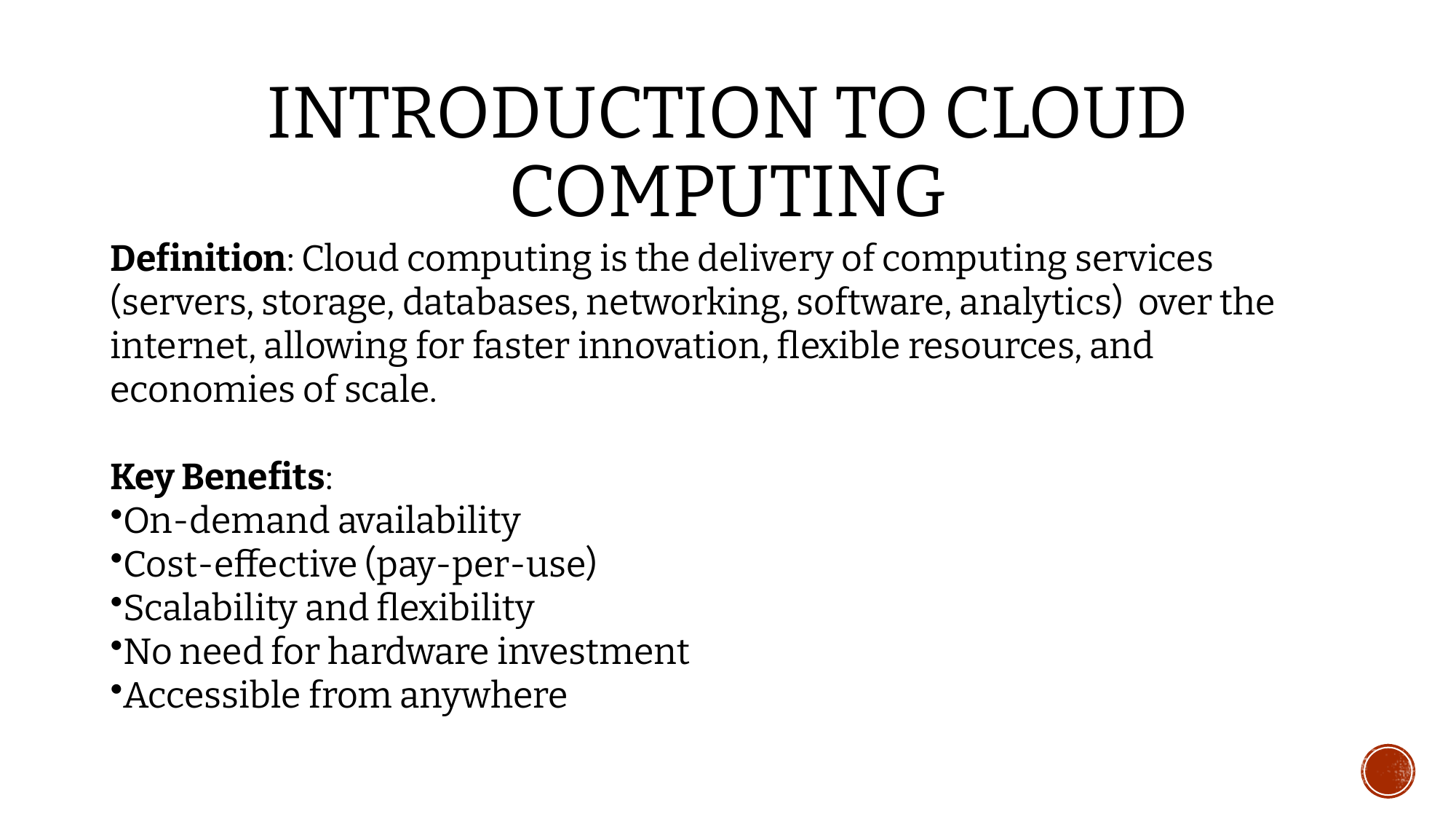

# Introduction to Cloud Computing
Definition: Cloud computing is the delivery of computing services (servers, storage, databases, networking, software, analytics)  over the internet, allowing for faster innovation, flexible resources, and economies of scale.

Key Benefits:
On-demand availability
Cost-effective (pay-per-use)
Scalability and flexibility
No need for hardware investment
Accessible from anywhere